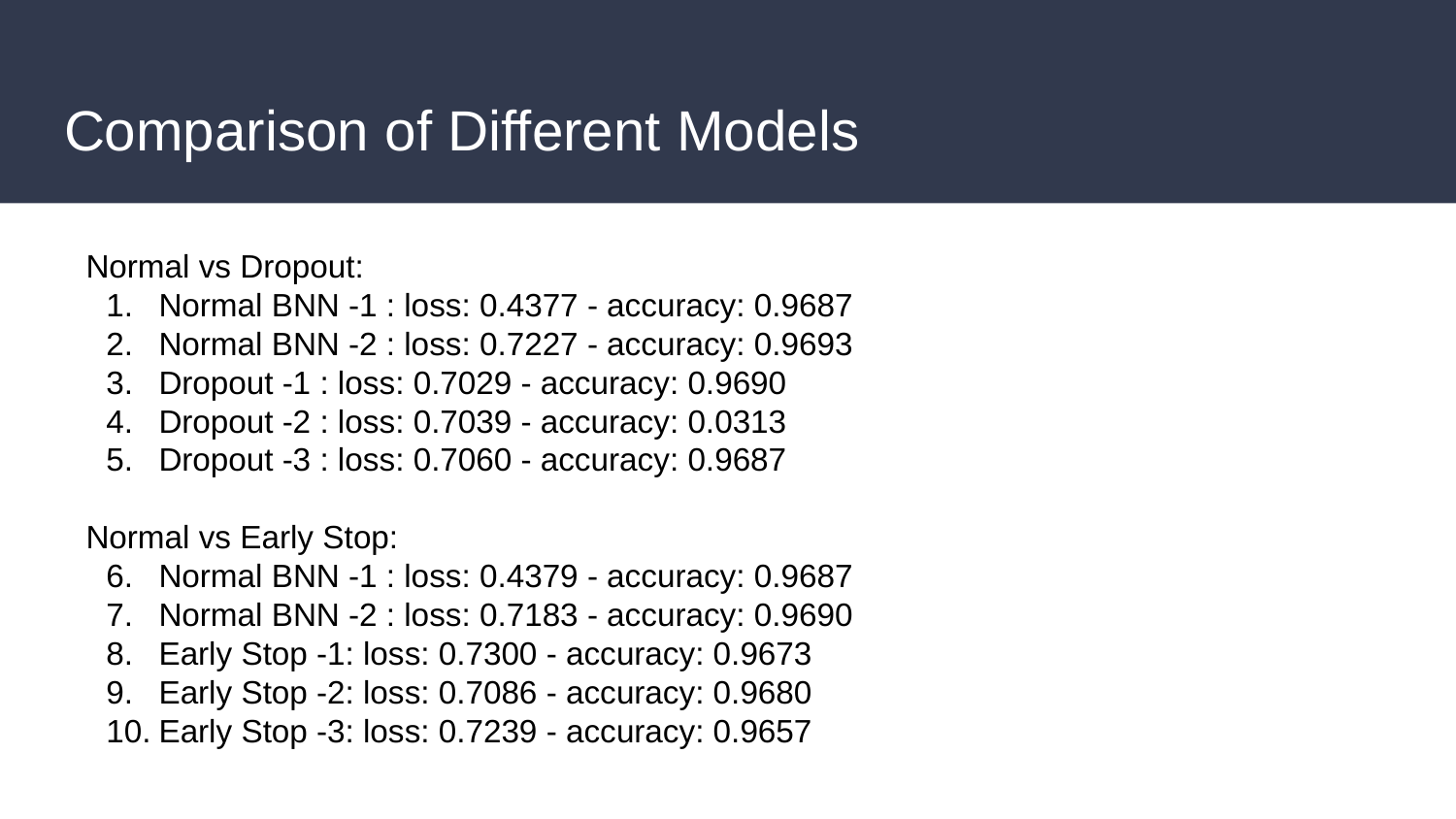

# Comparison of Different Models
Normal vs Dropout:
Normal BNN -1 : loss: 0.4377 - accuracy: 0.9687
Normal BNN -2 : loss: 0.7227 - accuracy: 0.9693
Dropout -1 : loss: 0.7029 - accuracy: 0.9690
Dropout -2 : loss: 0.7039 - accuracy: 0.0313
Dropout -3 : loss: 0.7060 - accuracy: 0.9687

Normal vs Early Stop:
Normal BNN -1 : loss: 0.4379 - accuracy: 0.9687
Normal BNN -2 : loss: 0.7183 - accuracy: 0.9690
Early Stop -1: loss: 0.7300 - accuracy: 0.9673
Early Stop -2: loss: 0.7086 - accuracy: 0.9680
Early Stop -3: loss: 0.7239 - accuracy: 0.9657